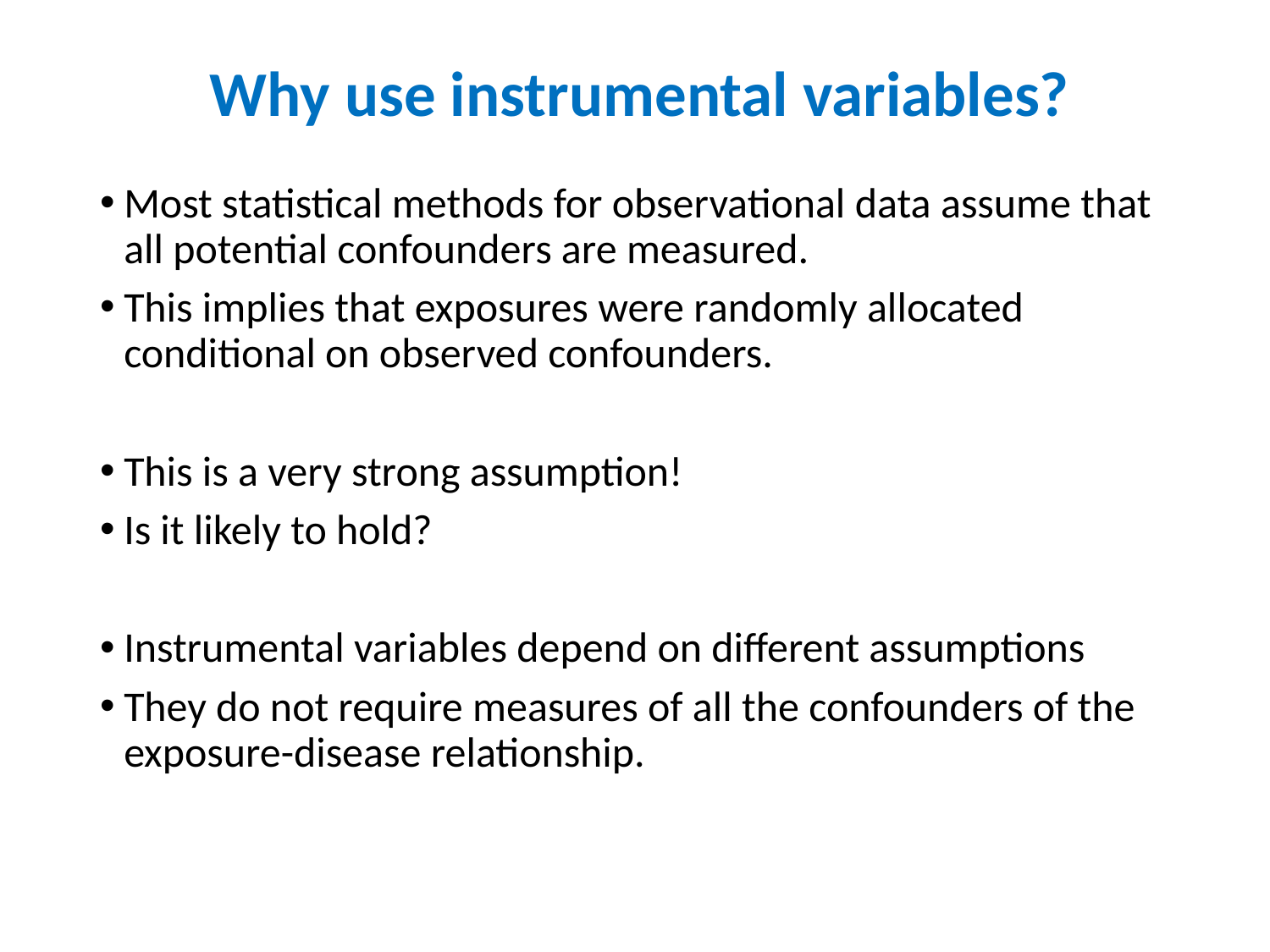

# Why use instrumental variables?
Most statistical methods for observational data assume that all potential confounders are measured.
This implies that exposures were randomly allocated conditional on observed confounders.

This is a very strong assumption!
Is it likely to hold?

Instrumental variables depend on different assumptions
They do not require measures of all the confounders of the exposure-disease relationship.